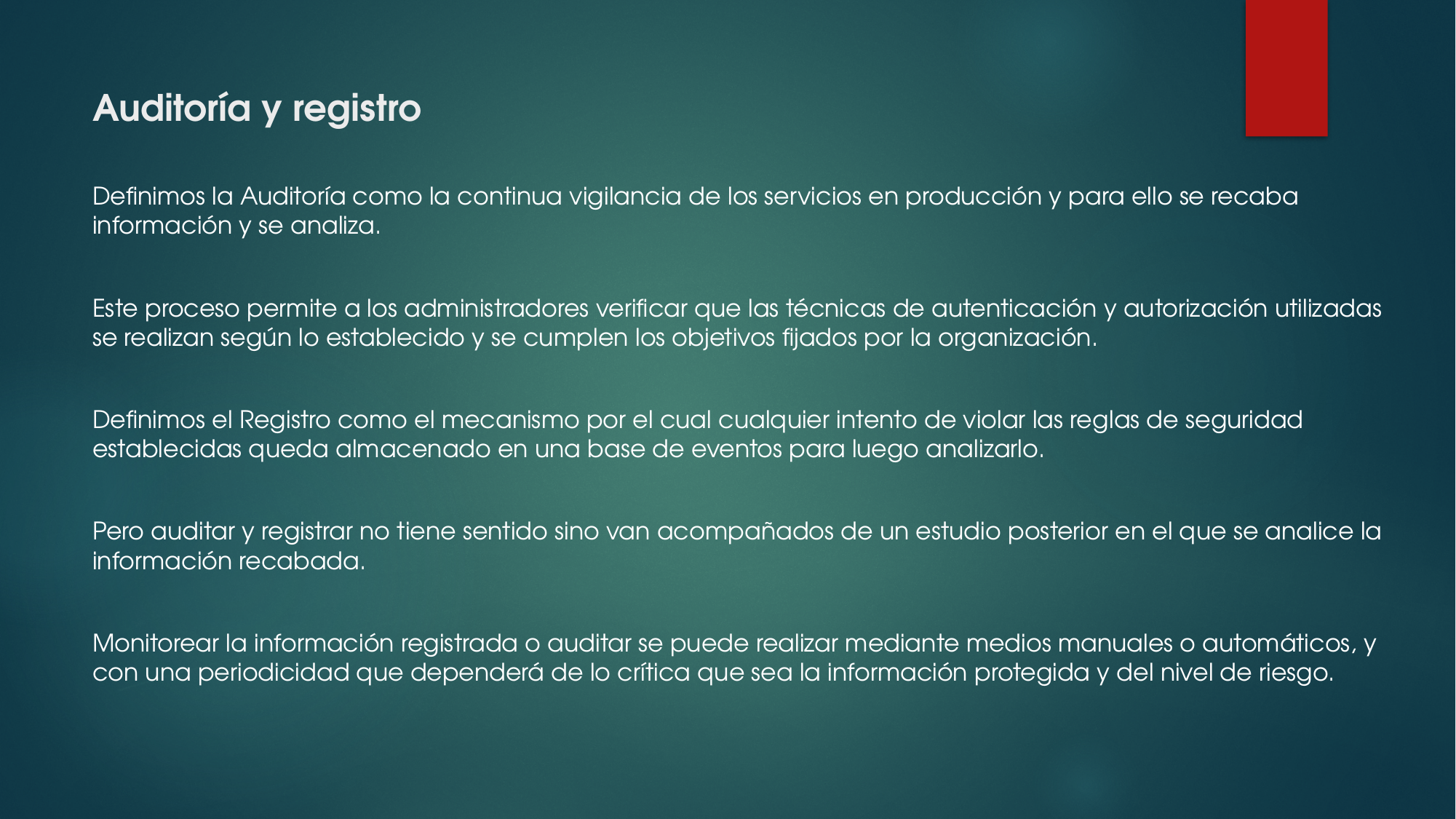

# Auditoría y registro
Definimos la Auditoría como la continua vigilancia de los servicios en producción y para ello se recaba información y se analiza.

Este proceso permite a los administradores verificar que las técnicas de autenticación y autorización utilizadas se realizan según lo establecido y se cumplen los objetivos fijados por la organización.

Definimos el Registro como el mecanismo por el cual cualquier intento de violar las reglas de seguridad establecidas queda almacenado en una base de eventos para luego analizarlo.

Pero auditar y registrar no tiene sentido sino van acompañados de un estudio posterior en el que se analice la información recabada.

Monitorear la información registrada o auditar se puede realizar mediante medios manuales o automáticos, y con una periodicidad que dependerá de lo crítica que sea la información protegida y del nivel de riesgo.